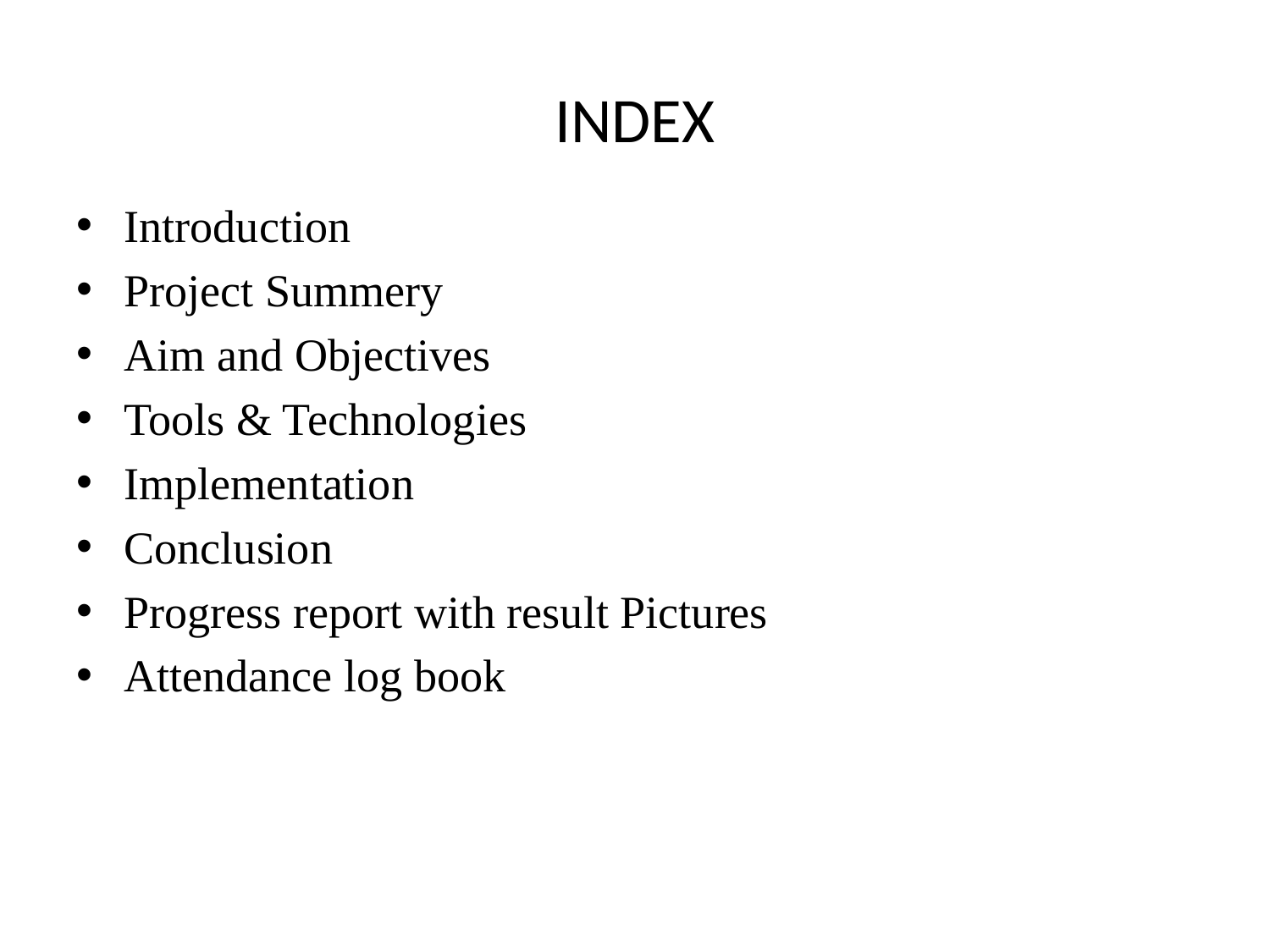

# INDEX
Introduction
Project Summery
Aim and Objectives
Tools & Technologies
Implementation
Conclusion
Progress report with result Pictures
Attendance log book